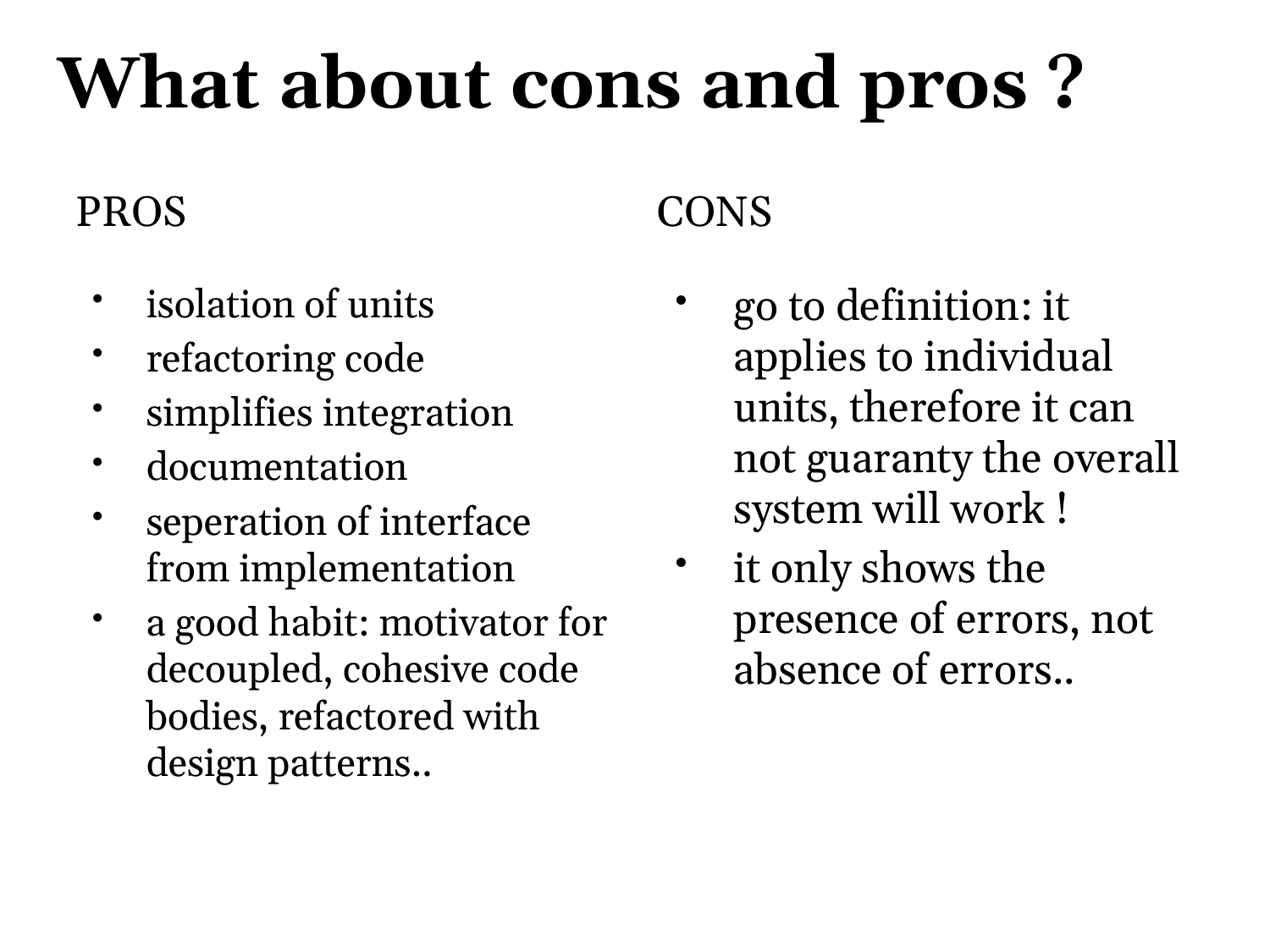

What about cons and pros ?
PROS
CONS
isolation of units
refactoring code
simplifies integration
documentation
seperation of interface from implementation
a good habit: motivator for decoupled, cohesive code bodies, refactored with design patterns..
go to definition: it applies to individual units, therefore it can not guaranty the overall system will work !
it only shows the presence of errors, not absence of errors..